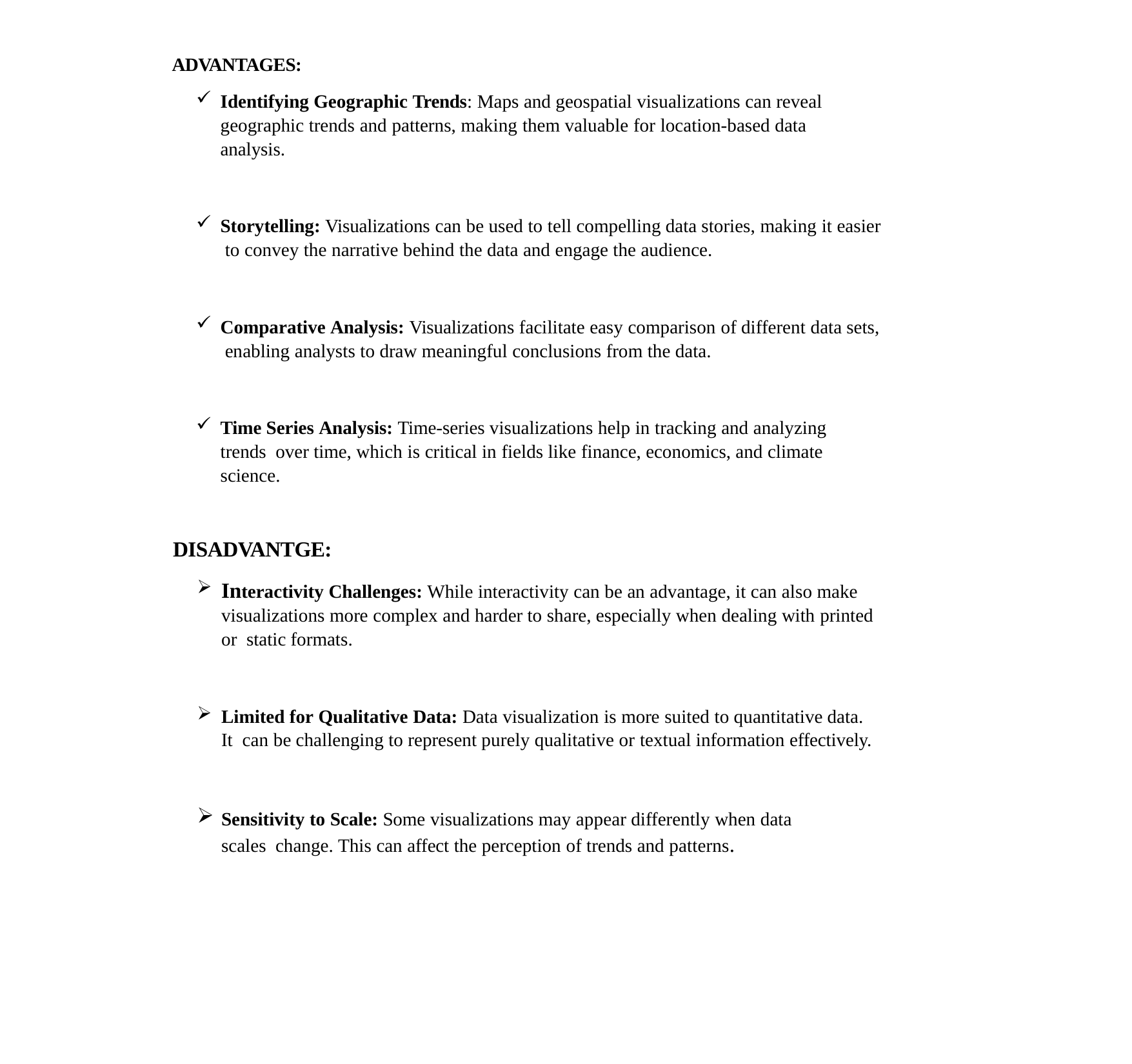

ADVANTAGES:
Identifying Geographic Trends: Maps and geospatial visualizations can reveal  geographic trends and patterns, making them valuable for location-based data analysis.

Storytelling: Visualizations can be used to tell compelling data stories, making it easier  to convey the narrative behind the data and engage the audience.

Comparative Analysis: Visualizations facilitate easy comparison of different data sets,  enabling analysts to draw meaningful conclusions from the data.

Time Series Analysis: Time-series visualizations help in tracking and analyzing trends  over time, which is critical in fields like finance, economics, and climate science.

DISADVANTGE:
Interactivity Challenges: While interactivity can be an advantage, it can also make  visualizations more complex and harder to share, especially when dealing with printed or  static formats.

Limited for Qualitative Data: Data visualization is more suited to quantitative data. It  can be challenging to represent purely qualitative or textual information effectively.

Sensitivity to Scale: Some visualizations may appear differently when data scales  change. This can affect the perception of trends and patterns.